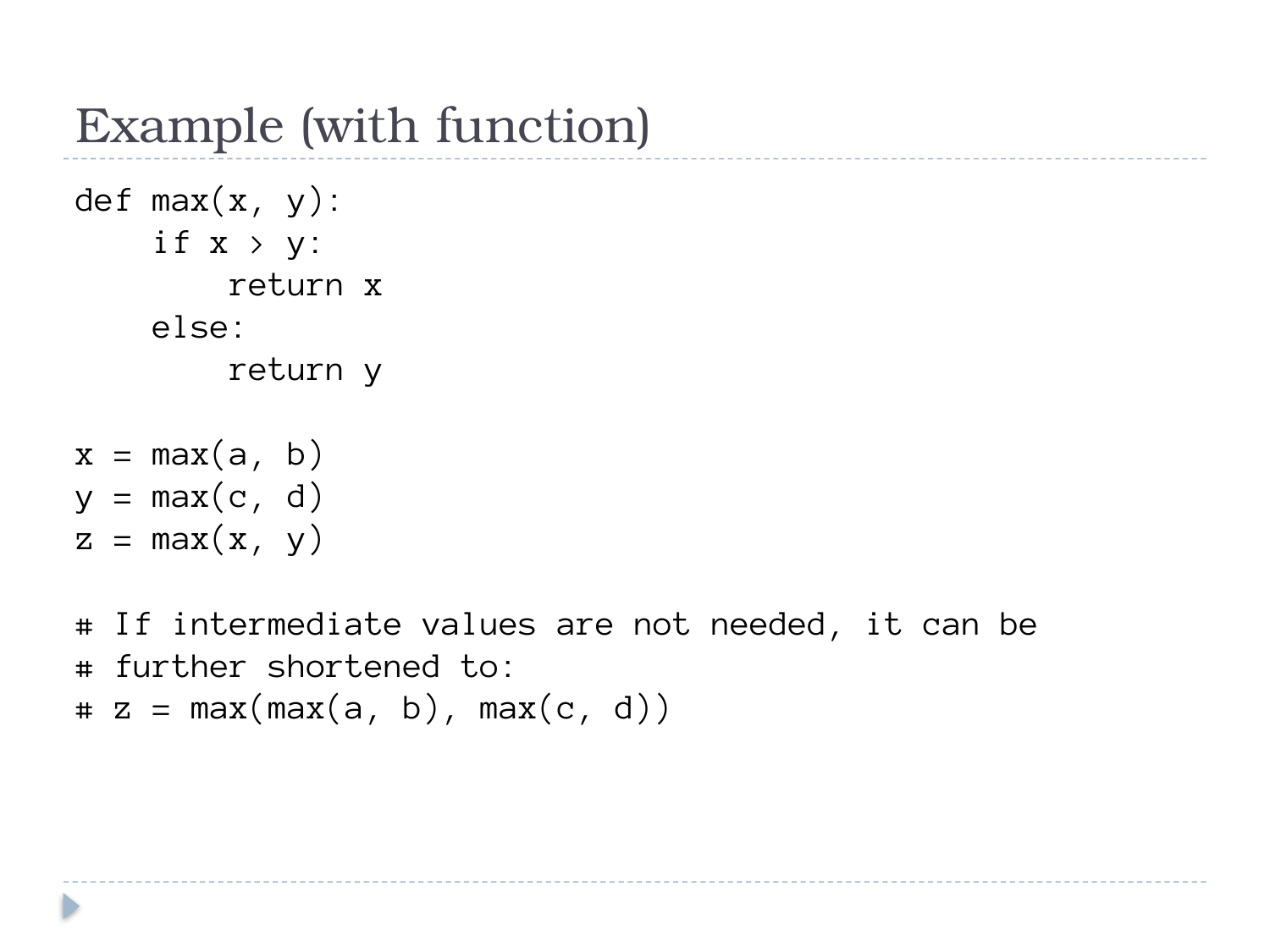

# Example (with function)
def max(x, y):
    if x > y:
        return x
    else:
        return y
x = max(a, b)
y = max(c, d)
z = max(x, y)
# If intermediate values are not needed, it can be
# further shortened to:
# z = max(max(a, b), max(c, d))